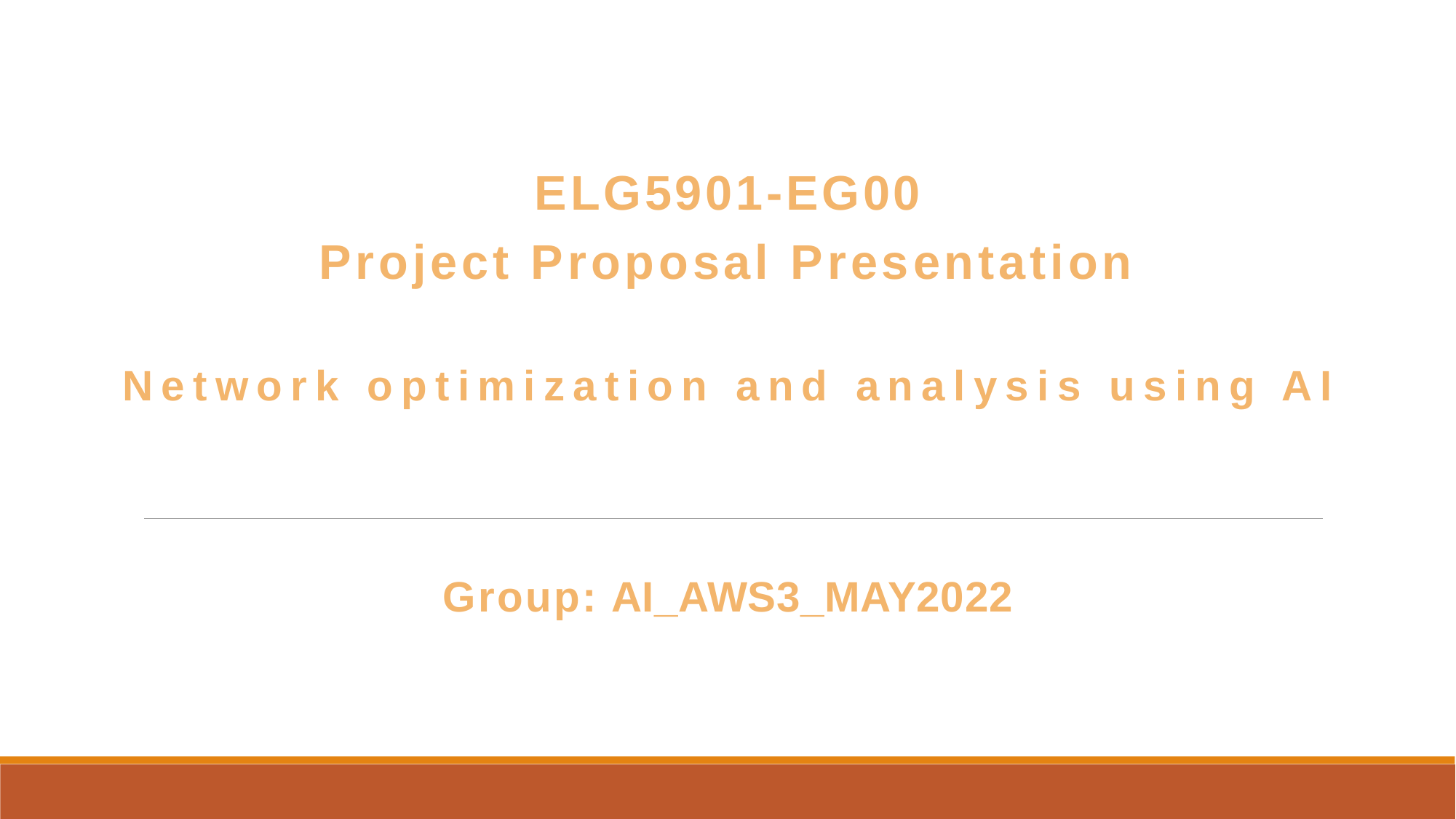

ELG5901-EG00
Project Proposal Presentation
Network optimization and analysis using AI

Group: AI_AWS3_MAY2022